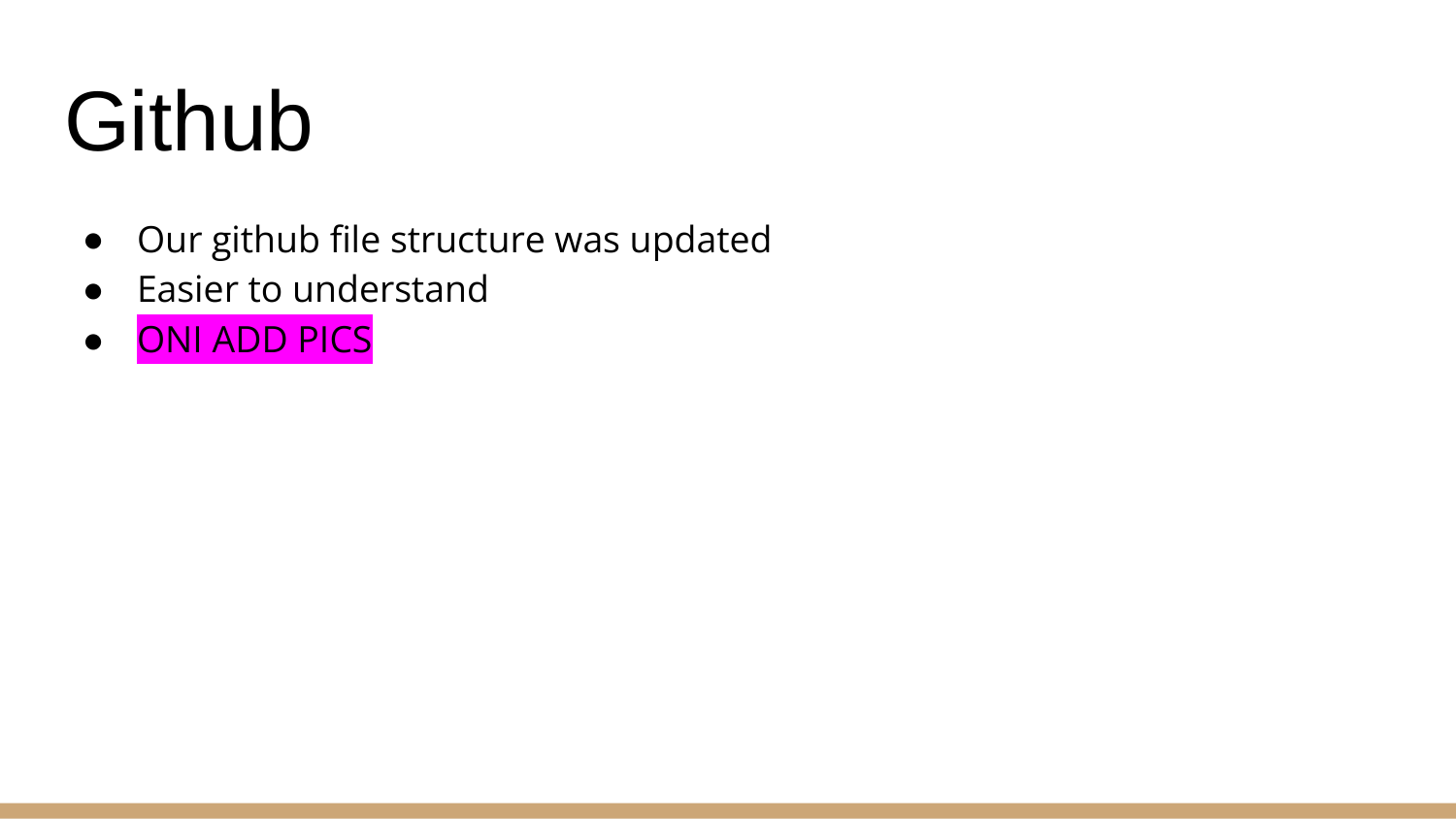

# Github
Our github file structure was updated
Easier to understand
ONI ADD PICS